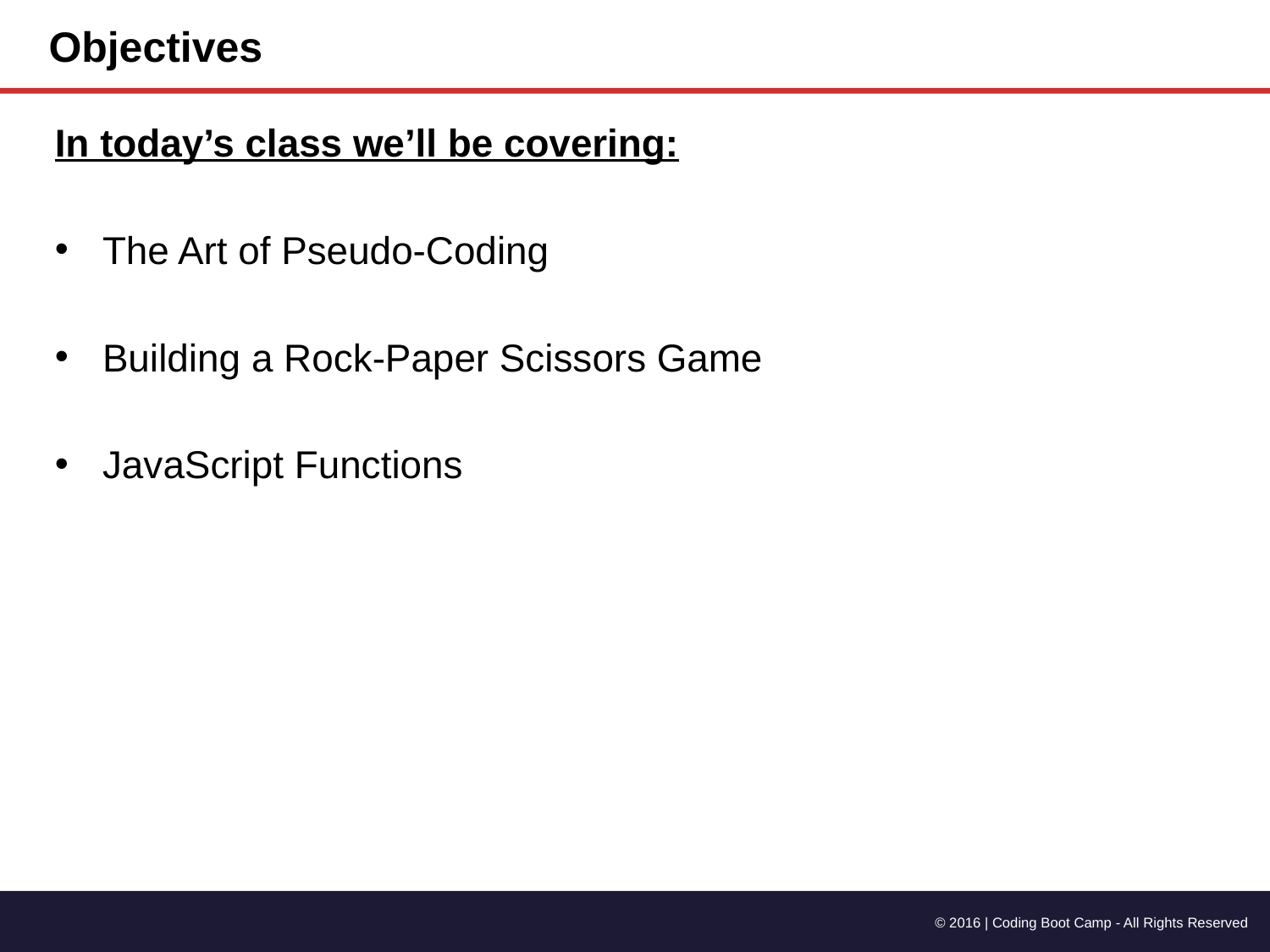

Objectives
In today’s class we’ll be covering:

The Art of Pseudo-Coding

Building a Rock-Paper Scissors Game

JavaScript Functions